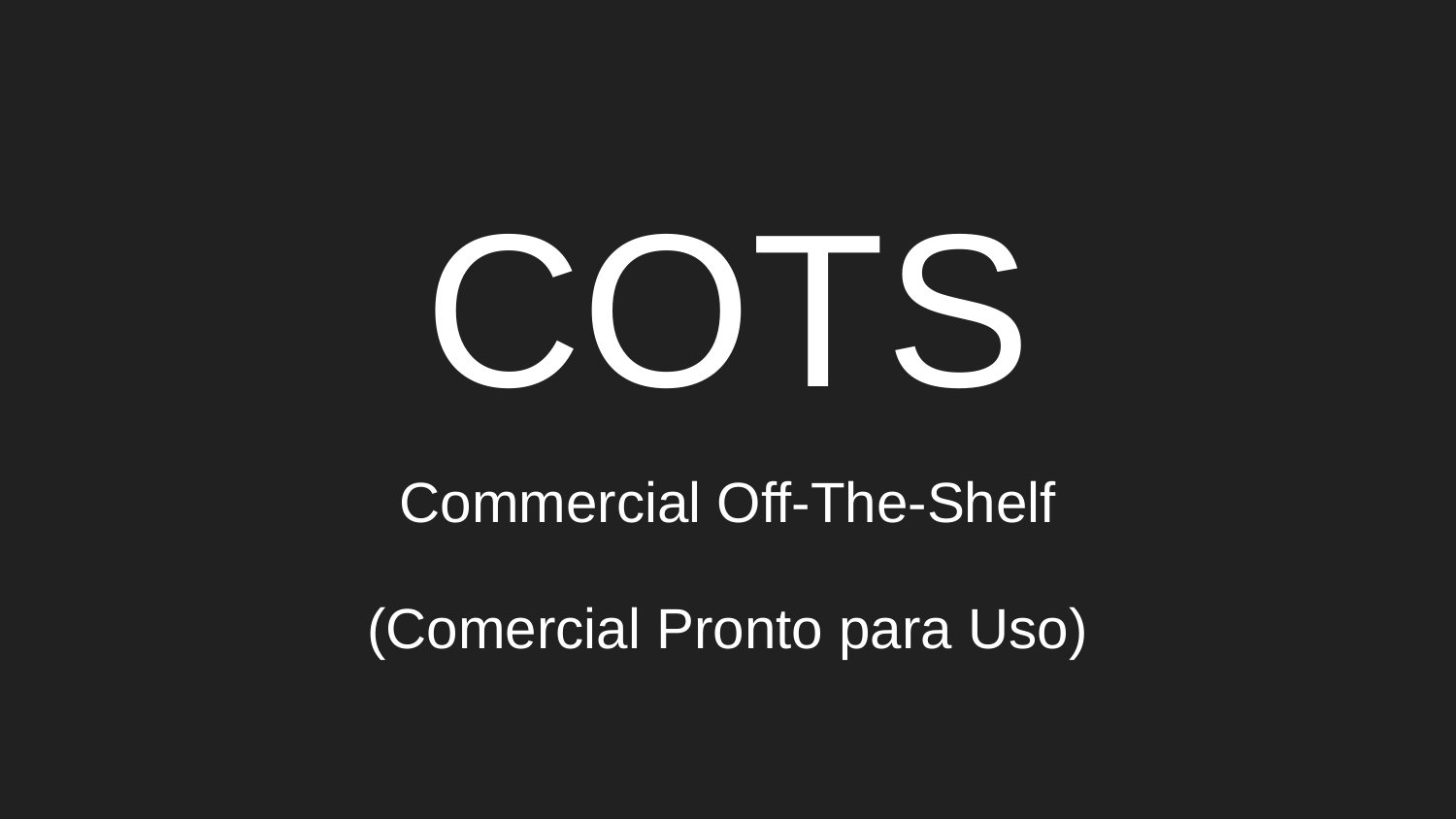

# COTS
Commercial Off-The-Shelf
(Comercial Pronto para Uso)